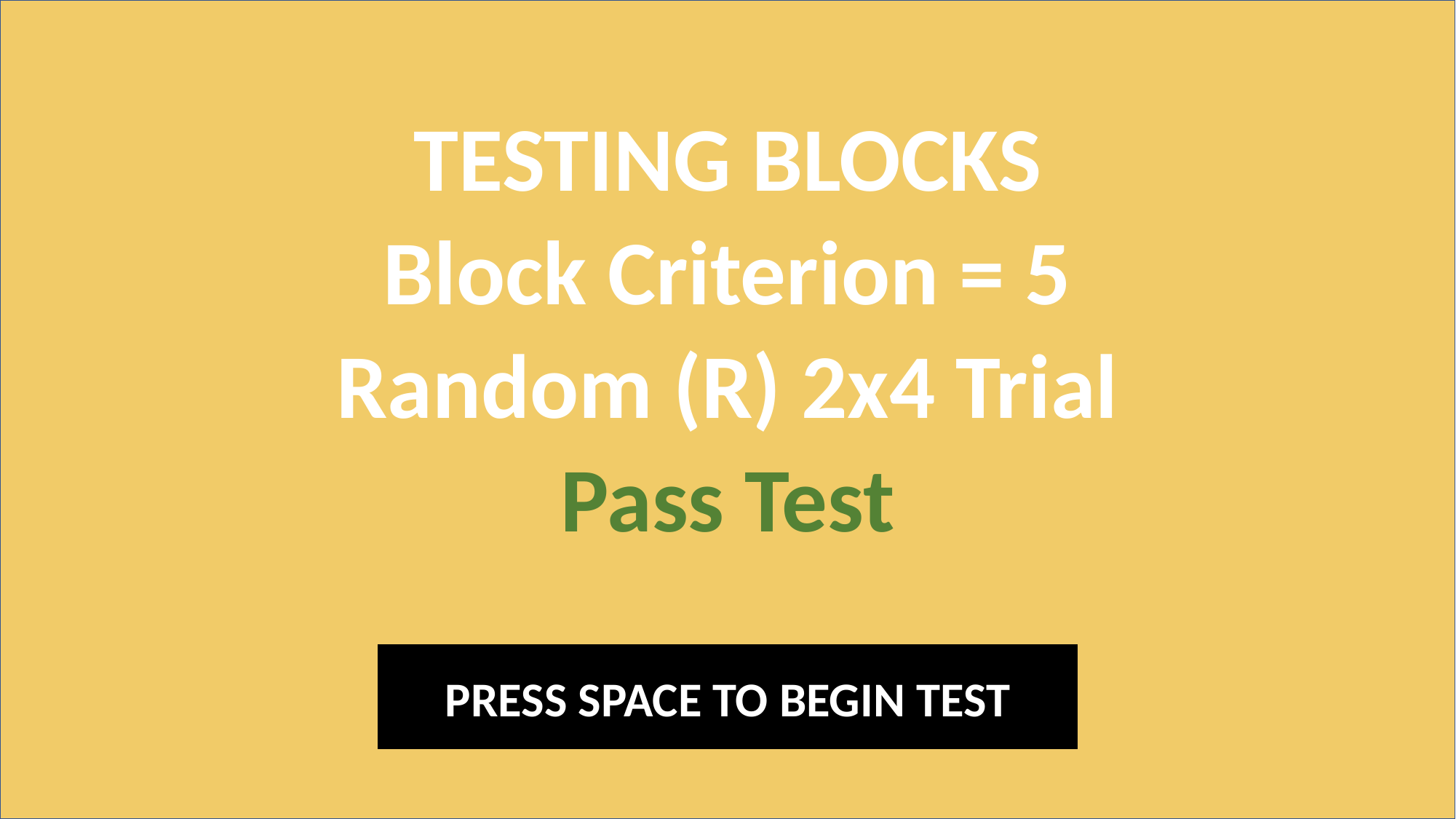

TESTING BLOCKS
Block Criterion = 5
Random (R) 2x4 Trial
Pass Test
PRESS SPACE TO BEGIN TEST